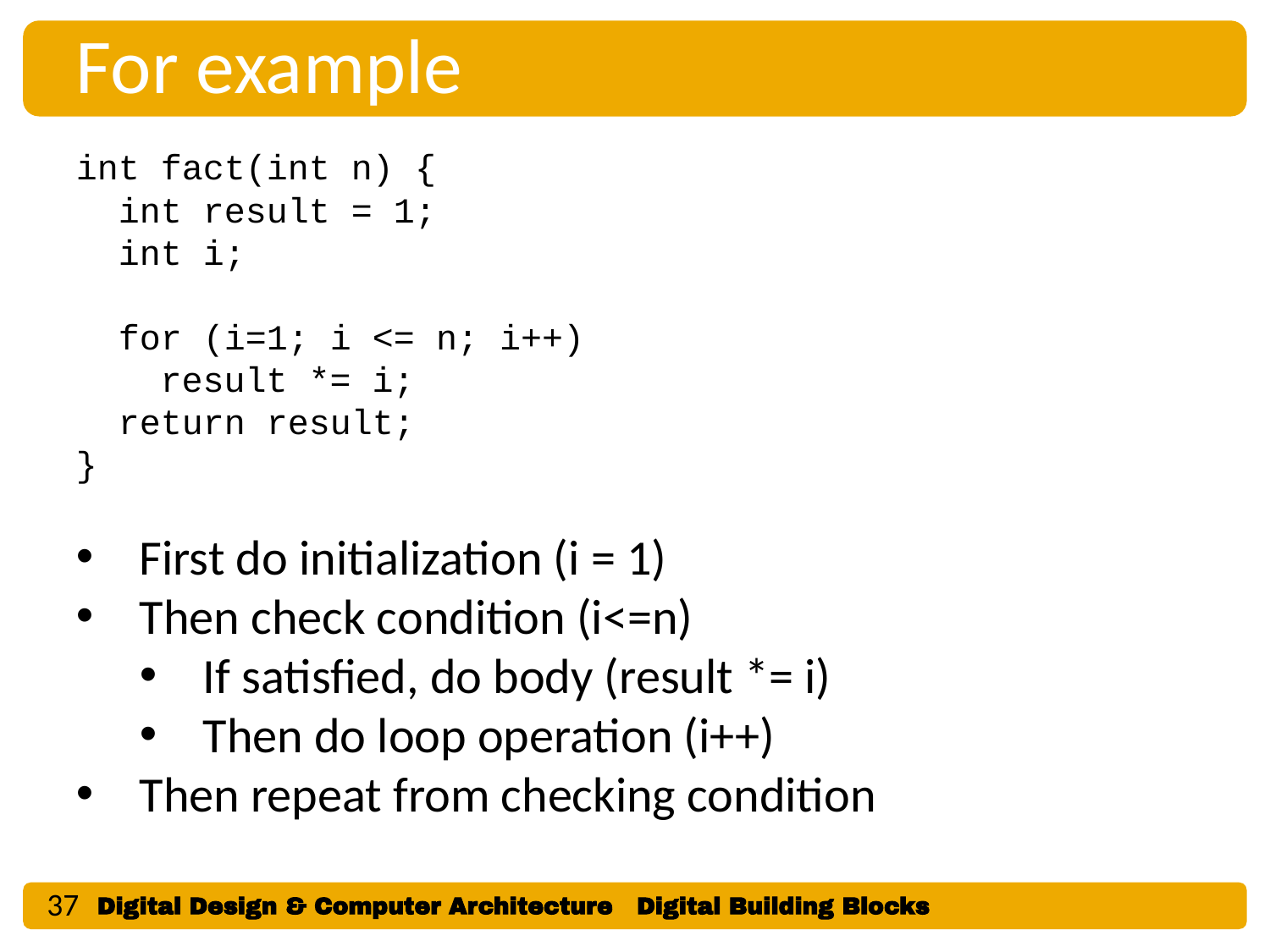

For example
int fact(int n) {
  int result = 1;
  int i;

  for (i=1; i <= n; i++)
    result *= i;
  return result;
}

First do initialization (i = 1)
Then check condition (i<=n)
If satisfied, do body (result *= i)
Then do loop operation (i++)
Then repeat from checking condition

37